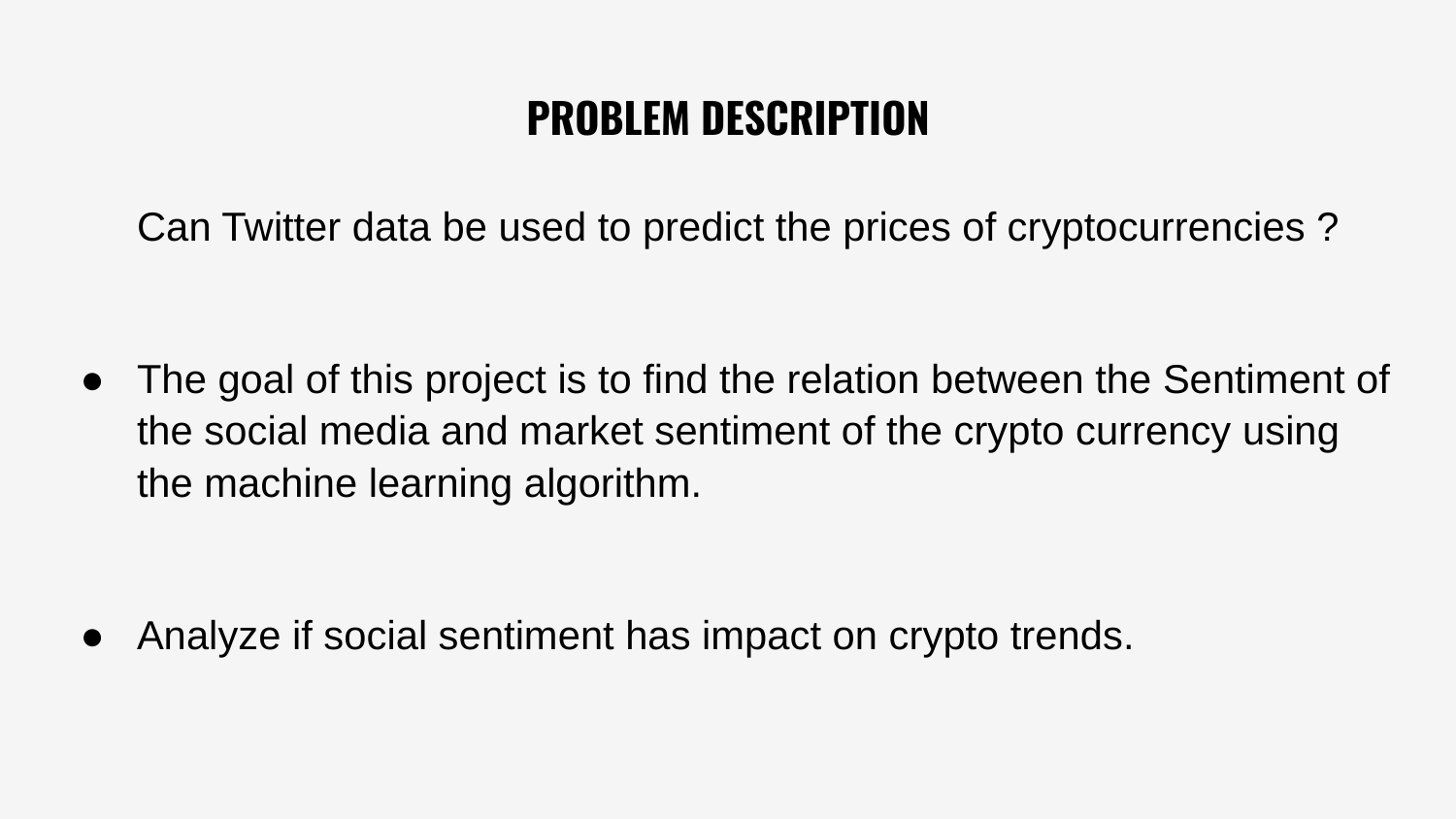

# PROBLEM DESCRIPTION
Can Twitter data be used to predict the prices of cryptocurrencies ?

The goal of this project is to find the relation between the Sentiment of the social media and market sentiment of the crypto currency using the machine learning algorithm.

Analyze if social sentiment has impact on crypto trends.